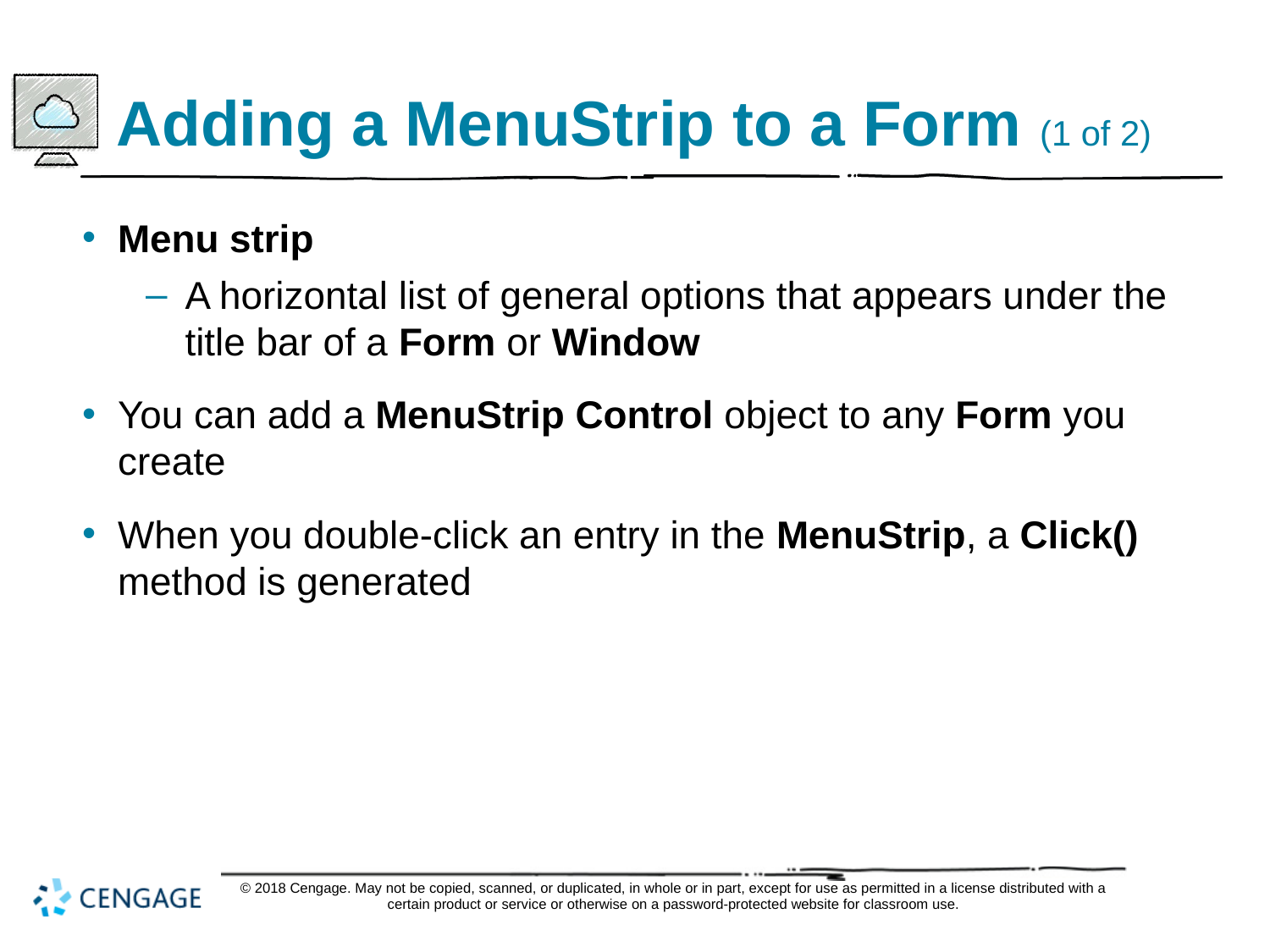

# Adding a MenuStrip to a Form (1 of 2)
Menu strip
A horizontal list of general options that appears under the title bar of a Form or Window
You can add a MenuStrip Control object to any Form you create
When you double-click an entry in the MenuStrip, a Click() method is generated
© 2018 Cengage. May not be copied, scanned, or duplicated, in whole or in part, except for use as permitted in a license distributed with a certain product or service or otherwise on a password-protected website for classroom use.